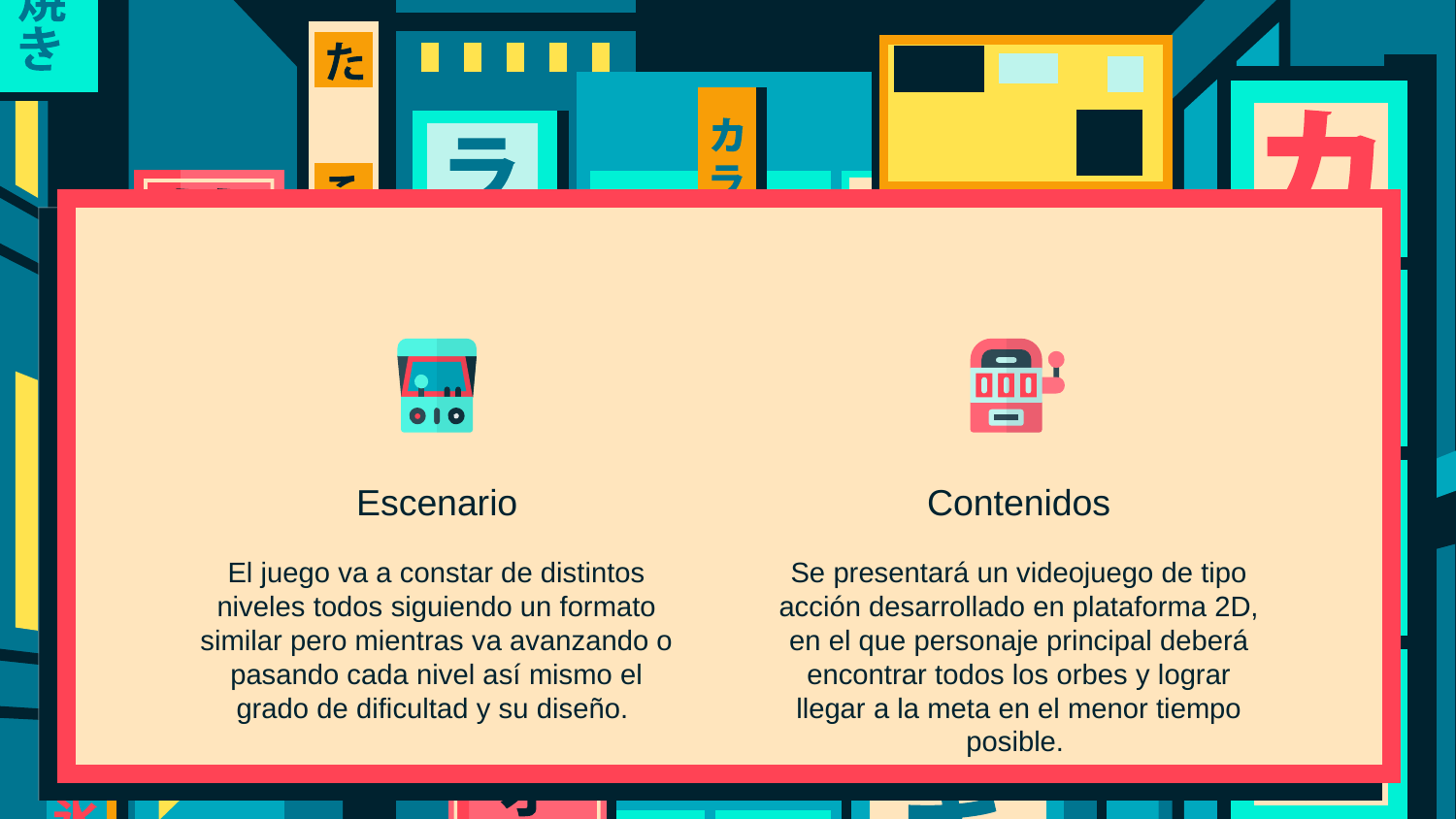

Escenario
Contenidos
El juego va a constar de distintos niveles todos siguiendo un formato similar pero mientras va avanzando o pasando cada nivel así mismo el grado de dificultad y su diseño.

Se presentará un videojuego de tipo acción desarrollado en plataforma 2D, en el que personaje principal deberá encontrar todos los orbes y lograr llegar a la meta en el menor tiempo posible.